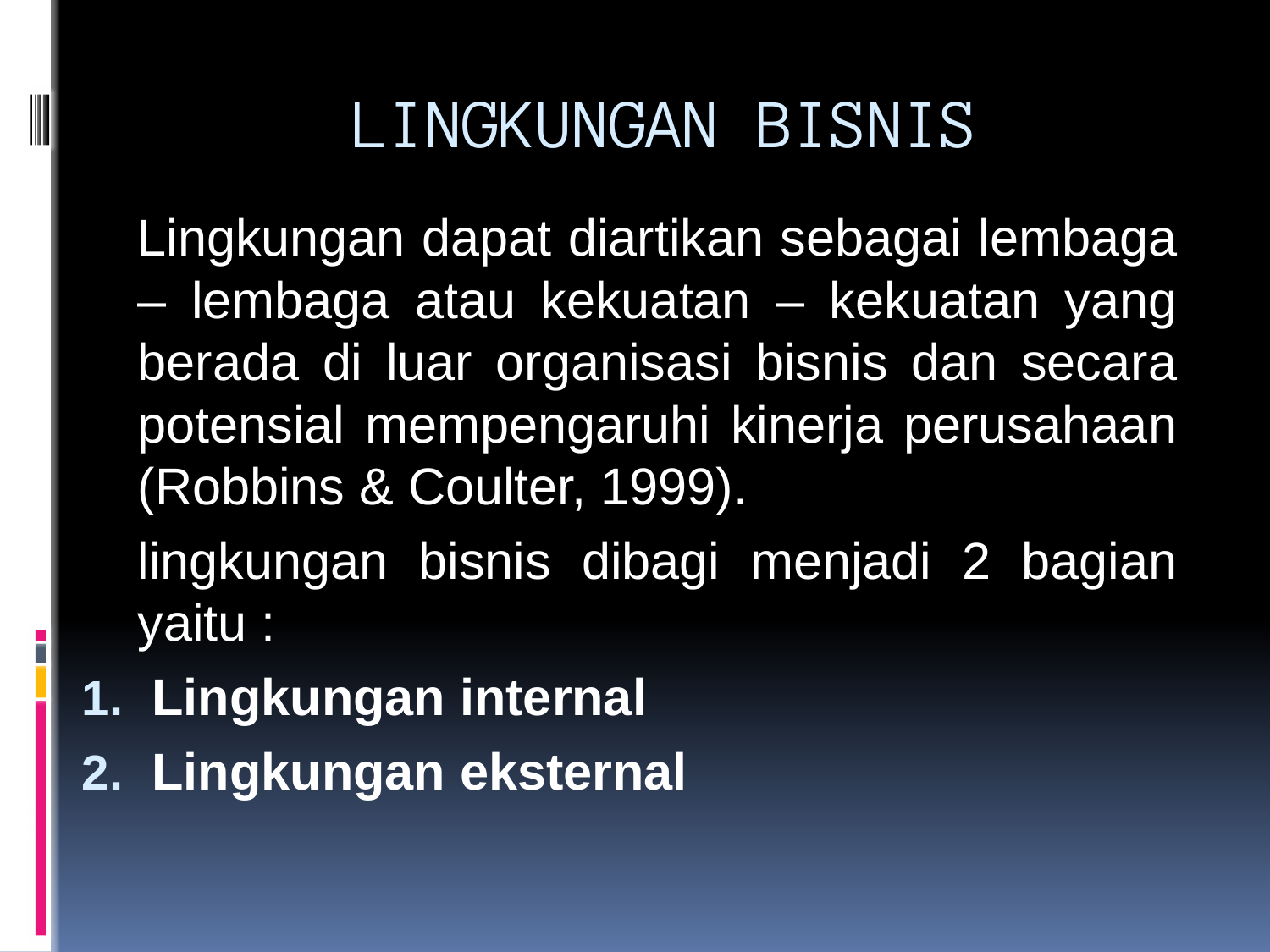

# LINGKUNGAN BISNIS
	Lingkungan dapat diartikan sebagai lembaga – lembaga atau kekuatan – kekuatan yang berada di luar organisasi bisnis dan secara potensial mempengaruhi kinerja perusahaan (Robbins & Coulter, 1999).
	lingkungan bisnis dibagi menjadi 2 bagian yaitu :
Lingkungan internal
Lingkungan eksternal